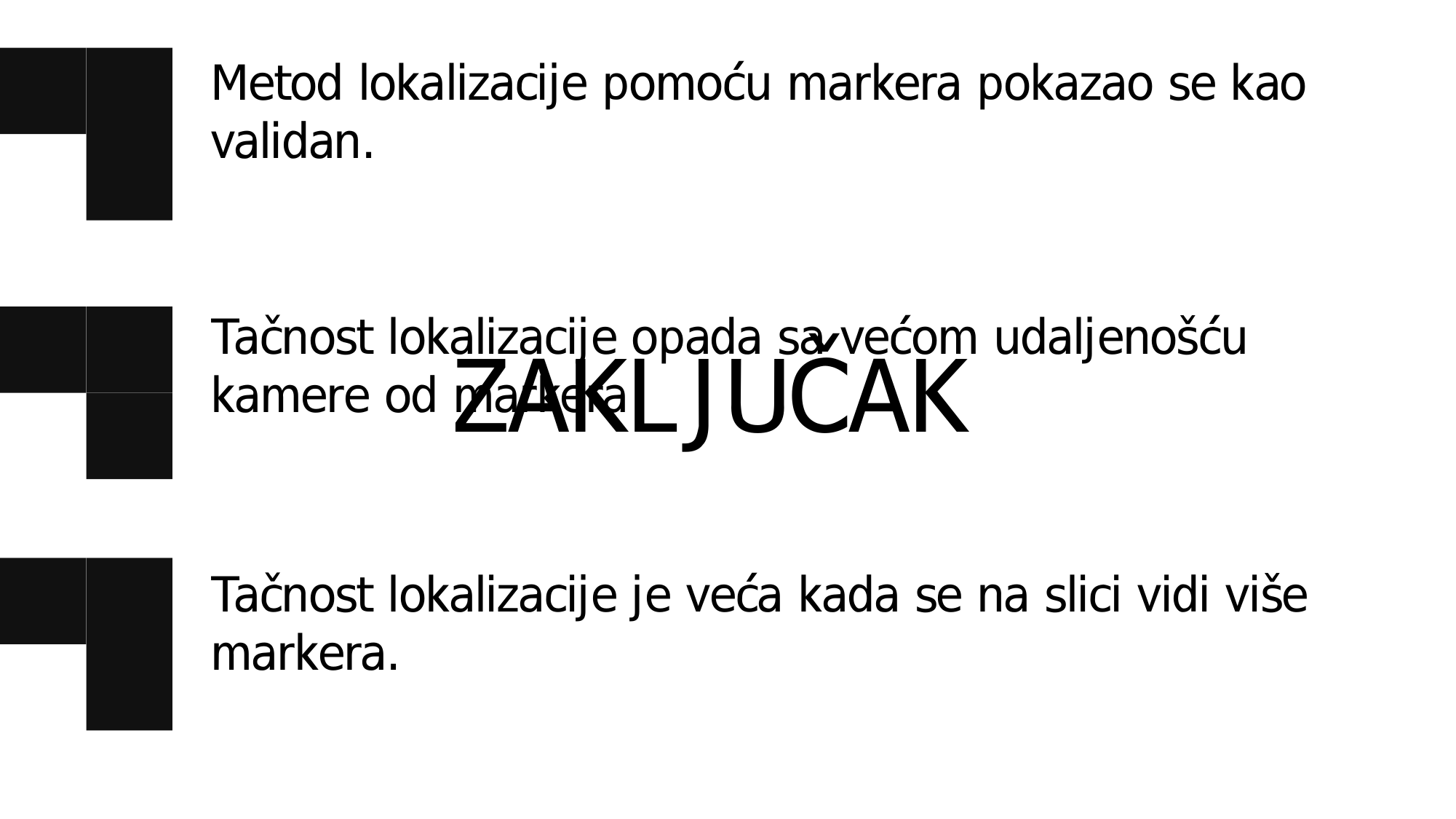

Metod lokalizacije pomoću markera pokazao se kao validan.

Tačnost lokalizacije opada sa većom udaljenošću kamere od markera

ZAKLJUČAK
Tačnost lokalizacije je veća kada se na slici vidi više markera.